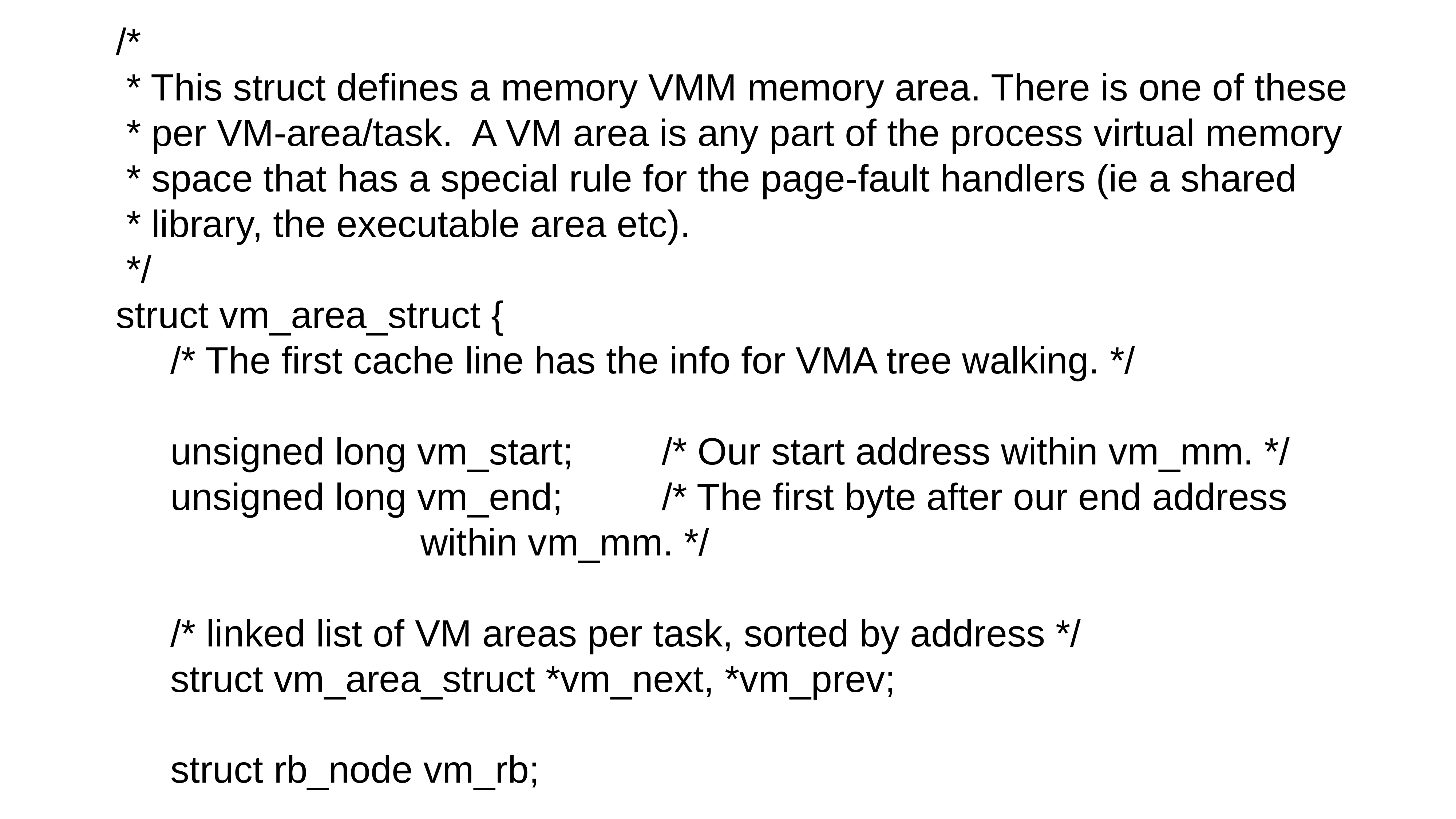

/*
 * This struct defines a memory VMM memory area. There is one of these
 * per VM-area/task.  A VM area is any part of the process virtual memory
 * space that has a special rule for the page-fault handlers (ie a shared
 * library, the executable area etc).
 */
struct vm_area_struct {
	/* The first cache line has the info for VMA tree walking. */

	unsigned long vm_start;		/* Our start address within vm_mm. */
	unsigned long vm_end;		/* The first byte after our end address
					   within vm_mm. */

	/* linked list of VM areas per task, sorted by address */
	struct vm_area_struct *vm_next, *vm_prev;

	struct rb_node vm_rb;

	...
} __randomize_layout;